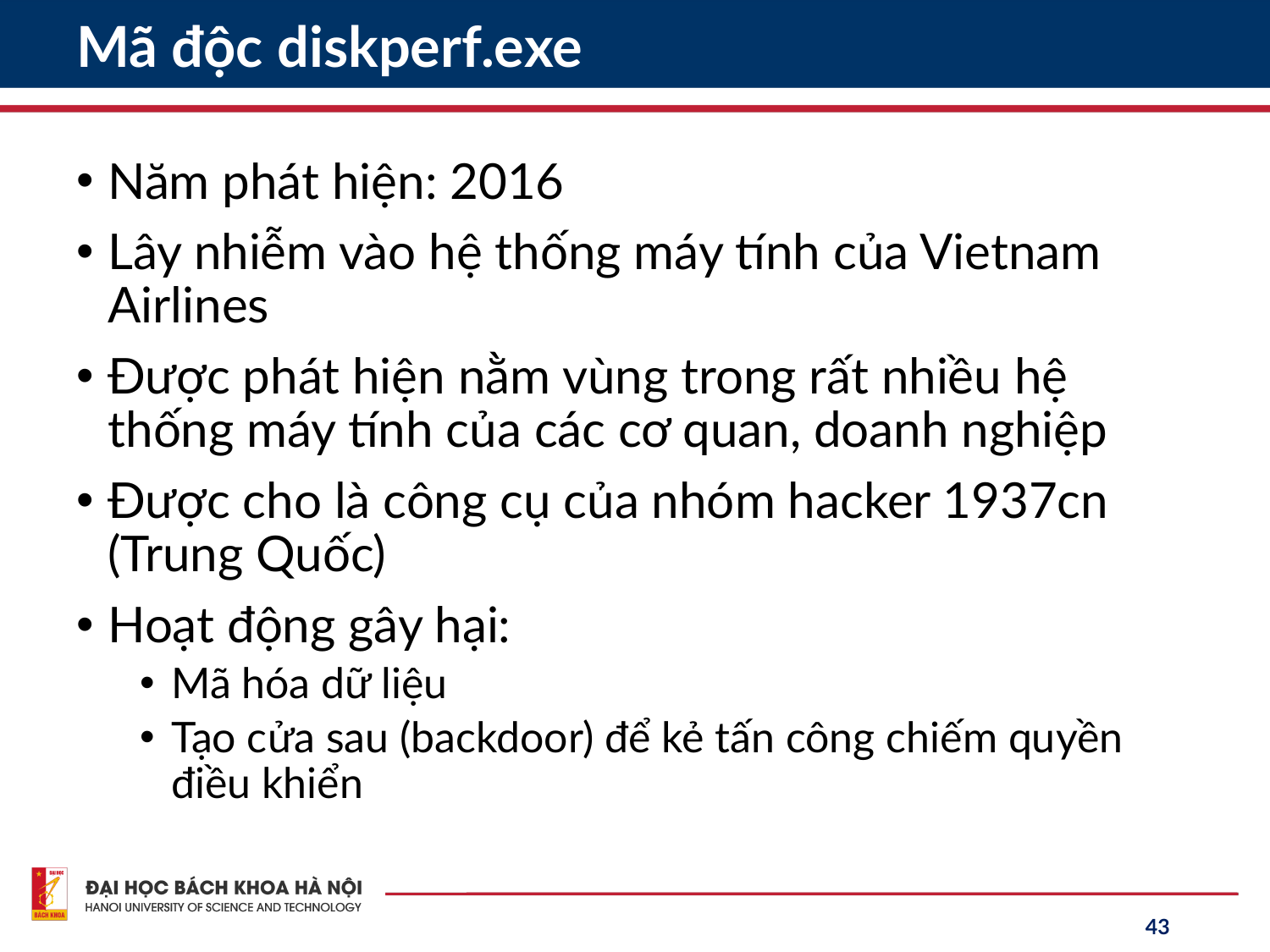

# Mã độc diskperf.exe
Năm phát hiện: 2016
Lây nhiễm vào hệ thống máy tính của Vietnam Airlines
Được phát hiện nằm vùng trong rất nhiều hệ thống máy tính của các cơ quan, doanh nghiệp
Được cho là công cụ của nhóm hacker 1937cn (Trung Quốc)
Hoạt động gây hại:
Mã hóa dữ liệu
Tạo cửa sau (backdoor) để kẻ tấn công chiếm quyền điều khiển
43